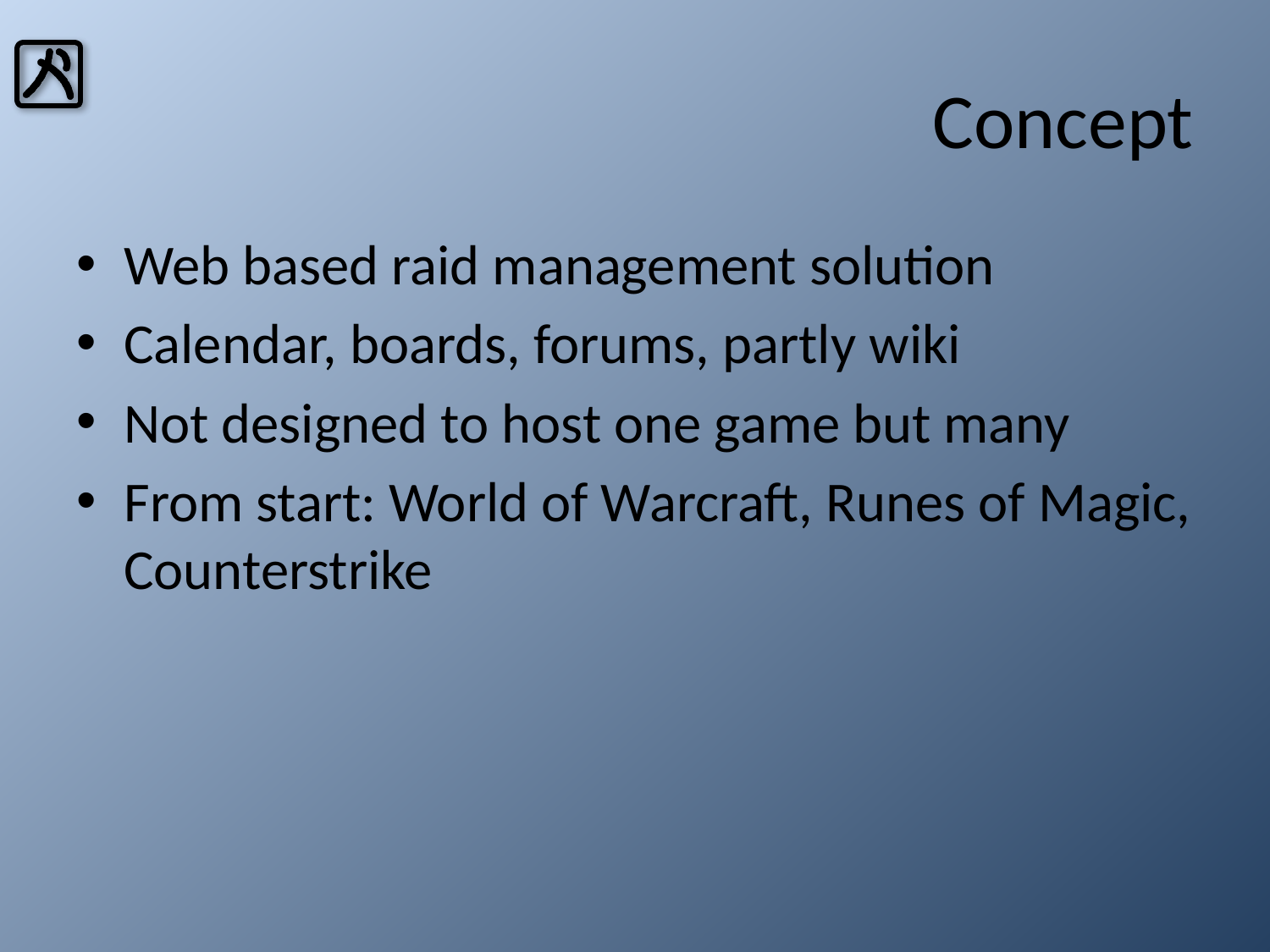

# Concept
Web based raid management solution
Calendar, boards, forums, partly wiki
Not designed to host one game but many
From start: World of Warcraft, Runes of Magic, Counterstrike